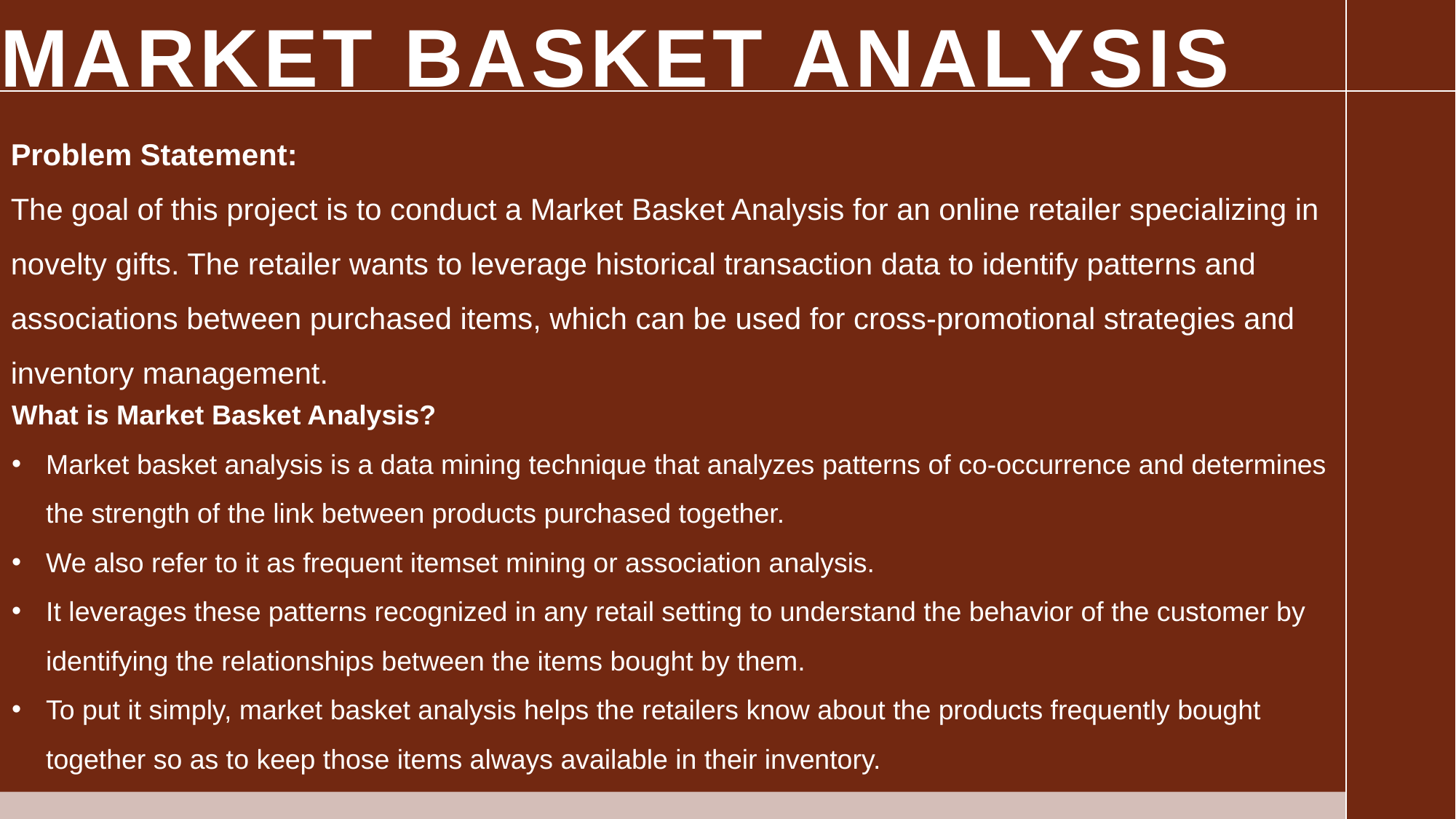

# Market Basket Analysis
Problem Statement:
The goal of this project is to conduct a Market Basket Analysis for an online retailer specializing in novelty gifts. The retailer wants to leverage historical transaction data to identify patterns and associations between purchased items, which can be used for cross-promotional strategies and inventory management.
What is Market Basket Analysis?
Market basket analysis is a data mining technique that analyzes patterns of co-occurrence and determines the strength of the link between products purchased together.
We also refer to it as frequent itemset mining or association analysis.
It leverages these patterns recognized in any retail setting to understand the behavior of the customer by identifying the relationships between the items bought by them.
To put it simply, market basket analysis helps the retailers know about the products frequently bought together so as to keep those items always available in their inventory.